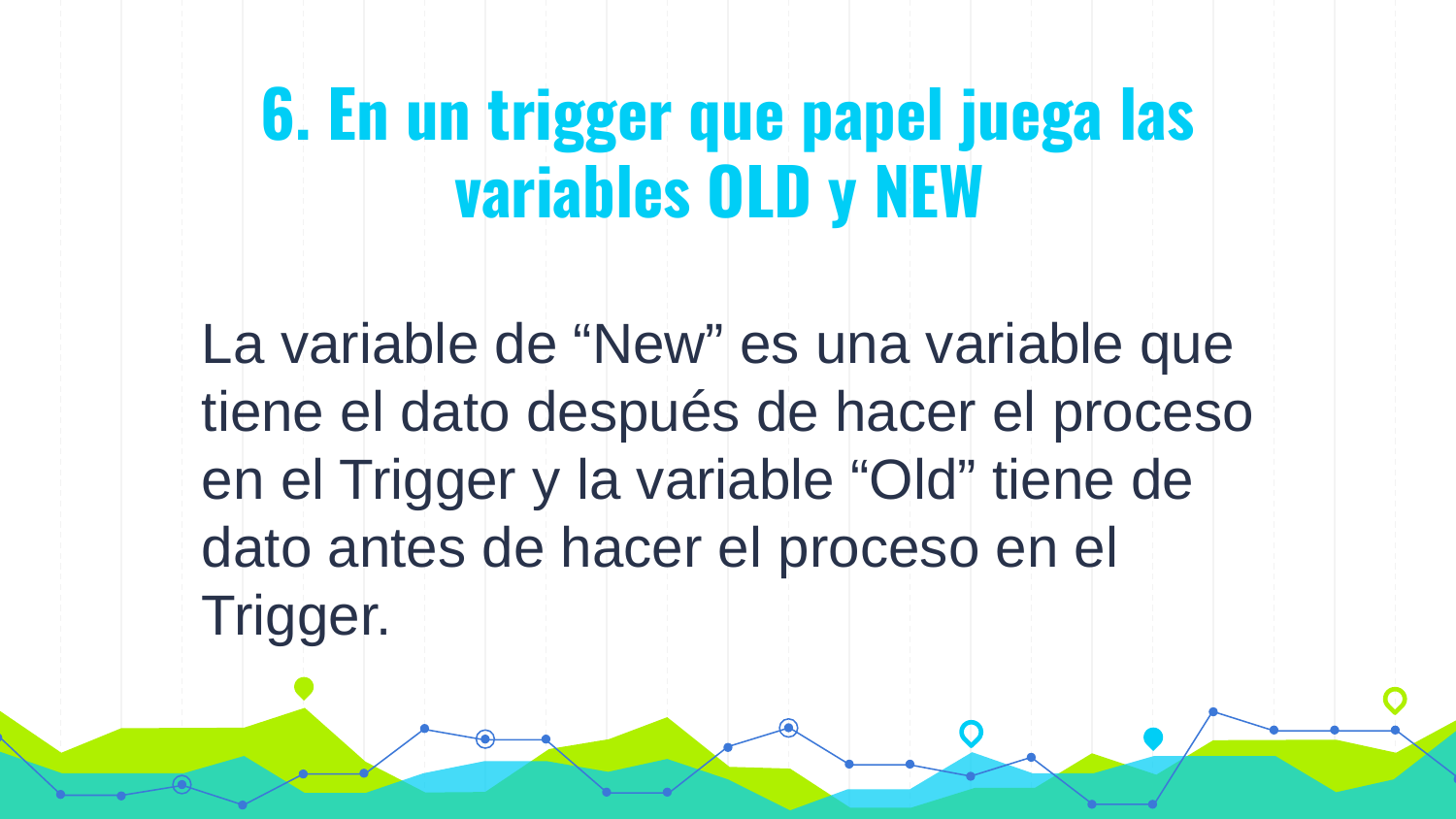

# 6. En un trigger que papel juega las variables OLD y NEW
La variable de “New” es una variable que tiene el dato después de hacer el proceso en el Trigger y la variable “Old” tiene de dato antes de hacer el proceso en el Trigger.
7